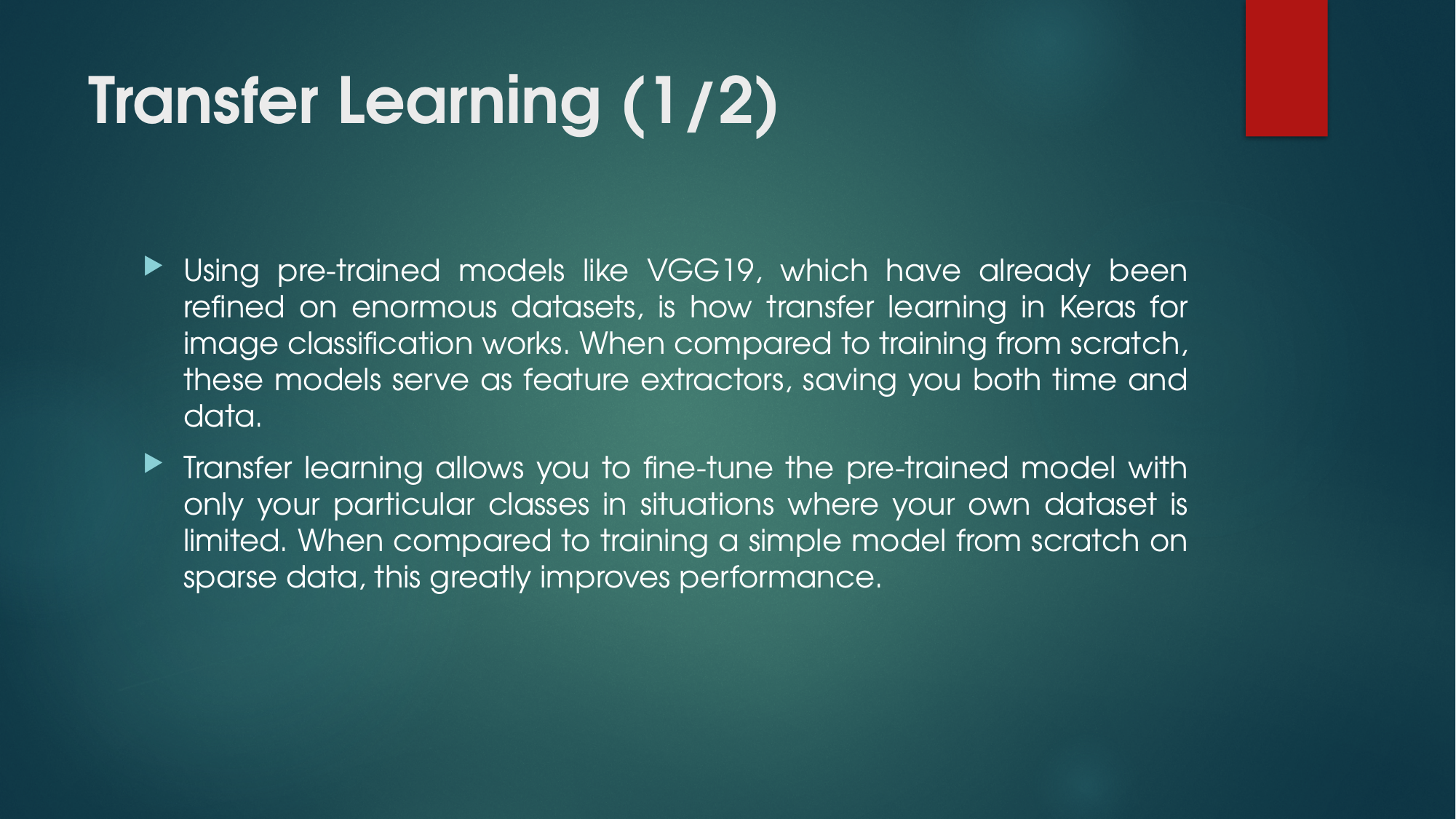

# Transfer Learning (1/2)
Using pre-trained models like VGG19, which have already been refined on enormous datasets, is how transfer learning in Keras for image classification works. When compared to training from scratch, these models serve as feature extractors, saving you both time and data.
Transfer learning allows you to fine-tune the pre-trained model with only your particular classes in situations where your own dataset is limited. When compared to training a simple model from scratch on sparse data, this greatly improves performance.